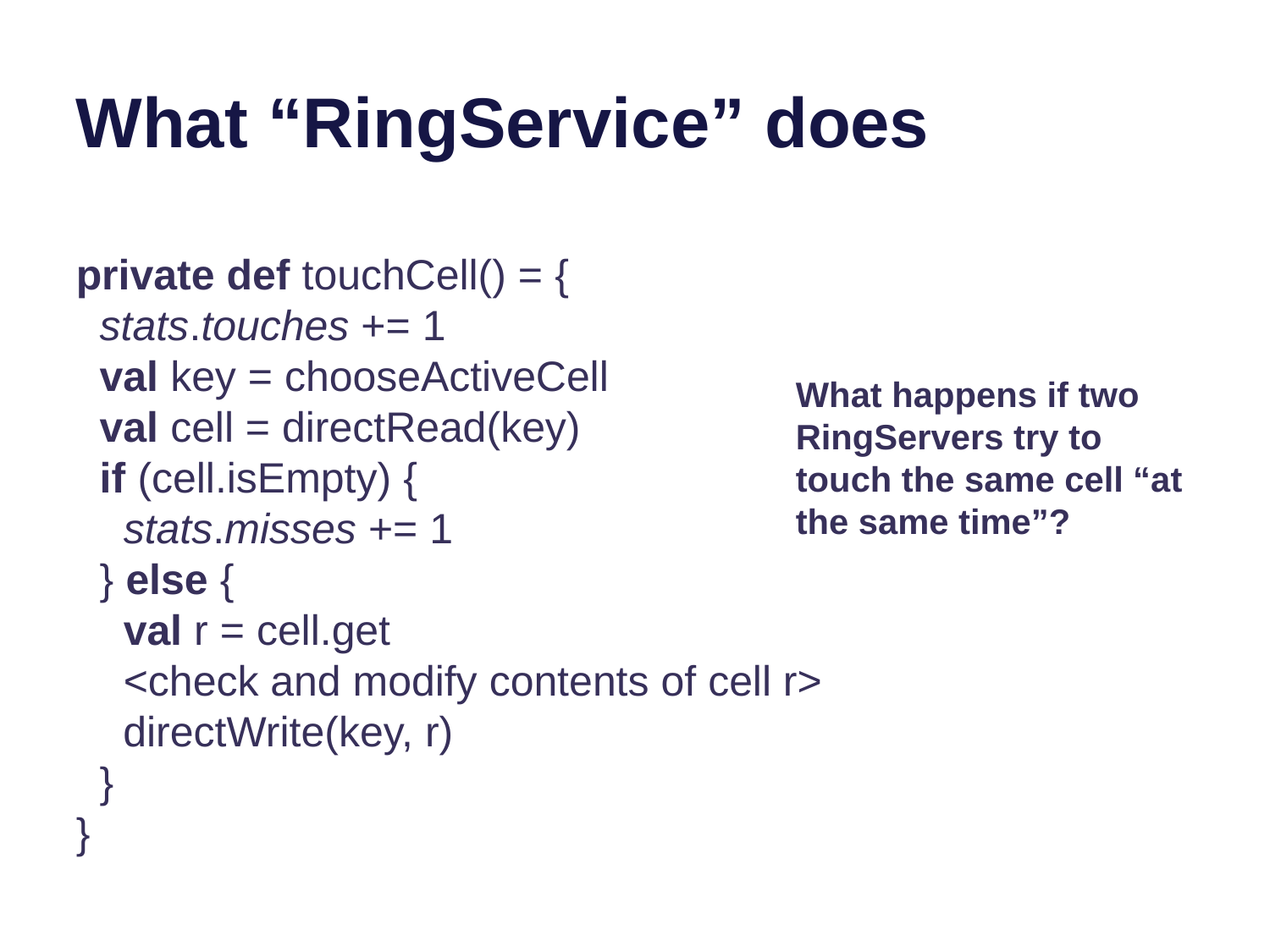

# What “RingService” does
private def touchCell() = {
  stats.touches += 1
  val key = chooseActiveCell
  val cell = directRead(key)
  if (cell.isEmpty) {
    stats.misses += 1
  } else {
    val r = cell.get
    <check and modify contents of cell r>
    directWrite(key, r)
  }
}
What happens if two RingServers try to touch the same cell “at the same time”?